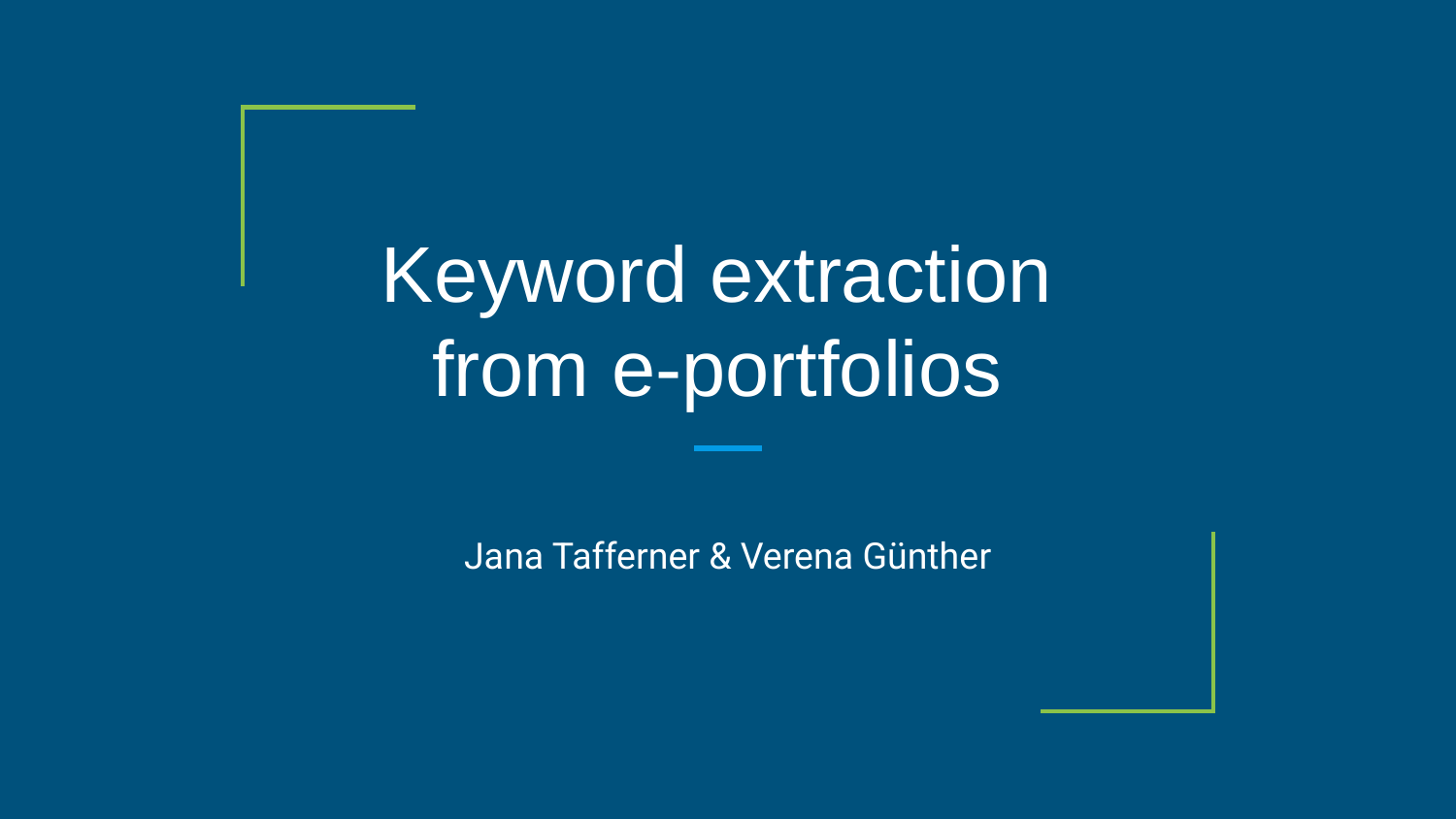

# Keyword extraction from e-portfolios
Jana Tafferner & Verena Günther